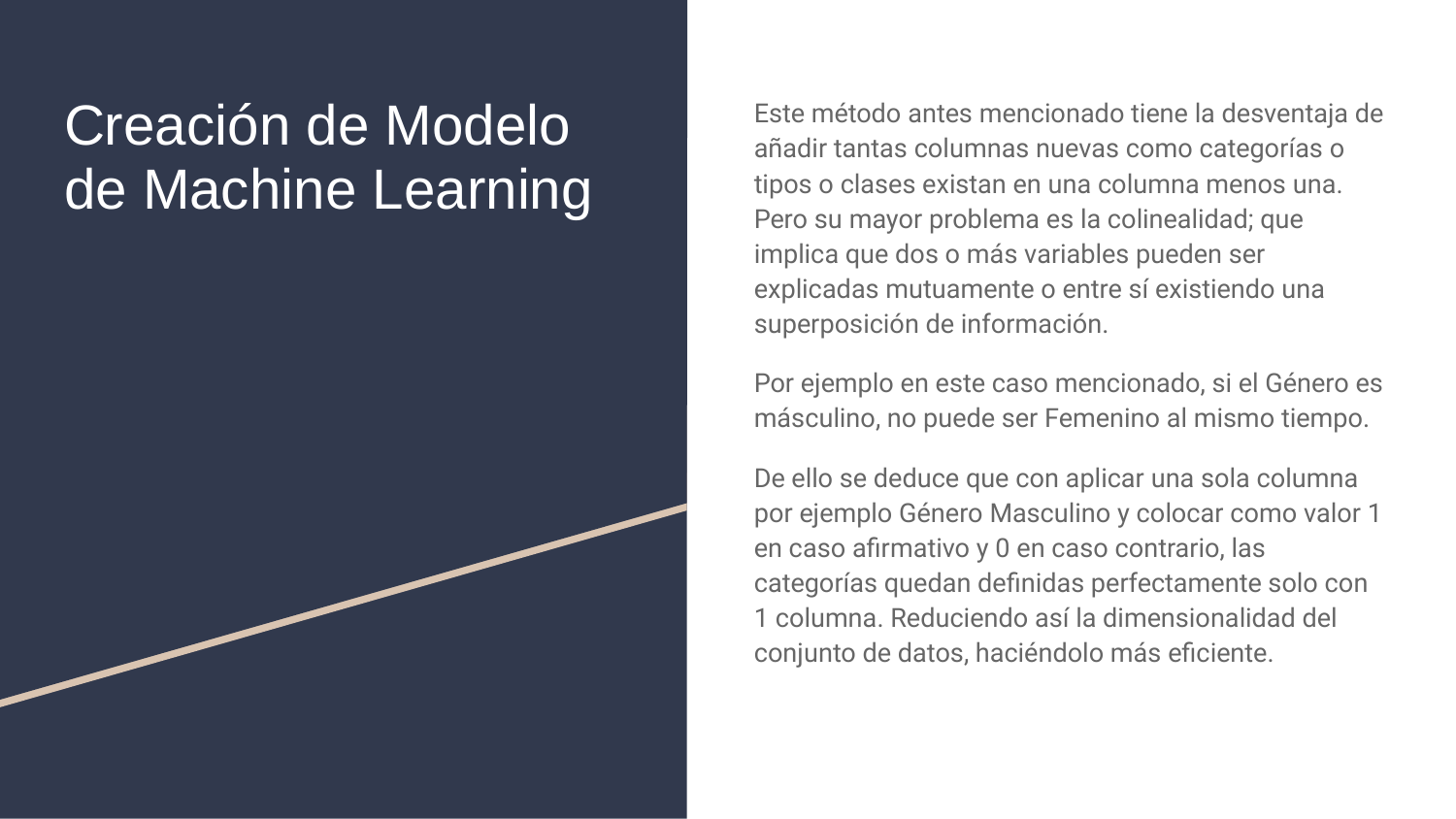

# Creación de Modelo de Machine Learning
Este método antes mencionado tiene la desventaja de añadir tantas columnas nuevas como categorías o tipos o clases existan en una columna menos una. Pero su mayor problema es la colinealidad; que implica que dos o más variables pueden ser explicadas mutuamente o entre sí existiendo una superposición de información.
Por ejemplo en este caso mencionado, si el Género es másculino, no puede ser Femenino al mismo tiempo.
De ello se deduce que con aplicar una sola columna por ejemplo Género Masculino y colocar como valor 1 en caso afirmativo y 0 en caso contrario, las categorías quedan definidas perfectamente solo con 1 columna. Reduciendo así la dimensionalidad del conjunto de datos, haciéndolo más eficiente.